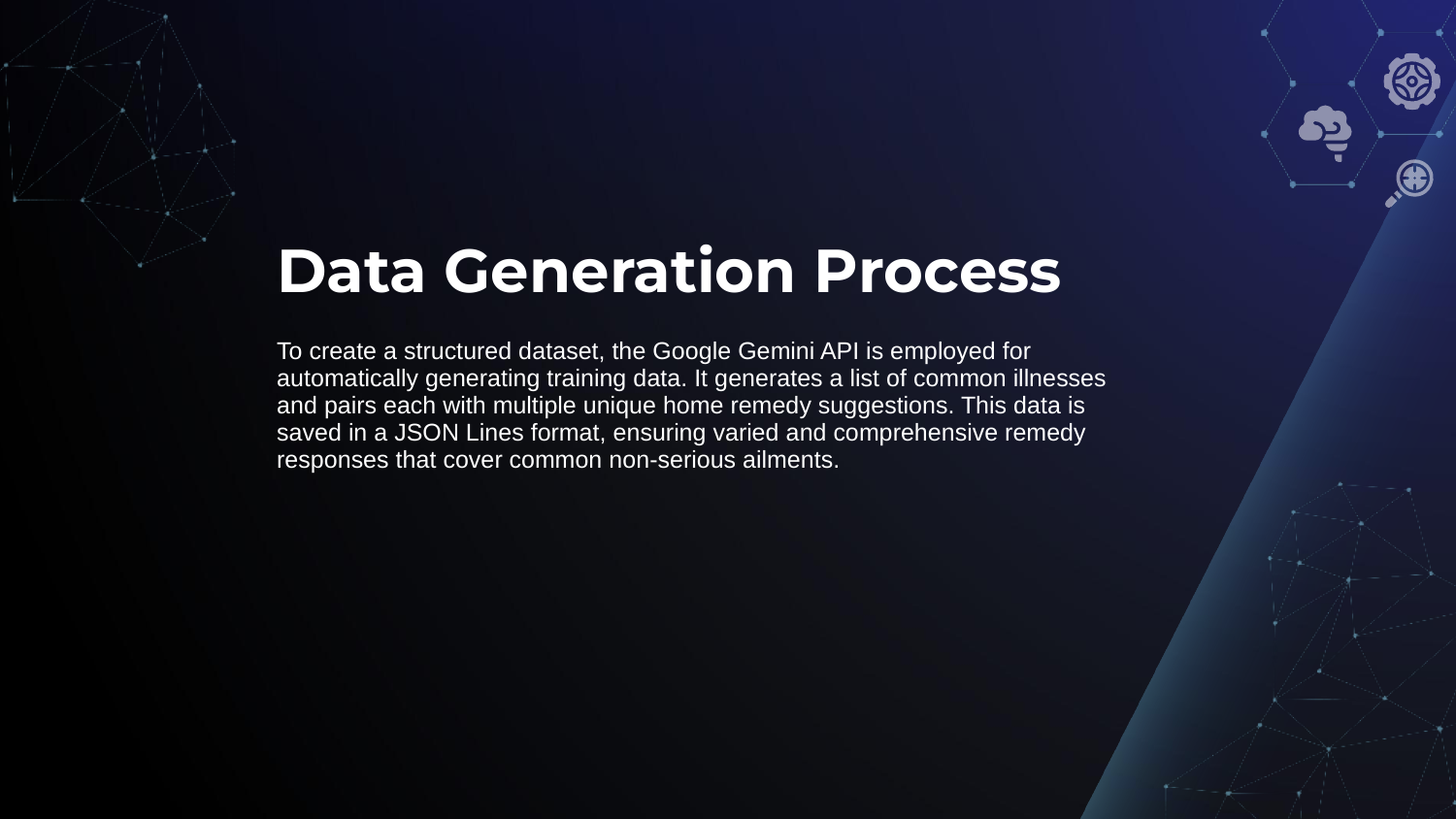

Data Generation Process
To create a structured dataset, the Google Gemini API is employed for automatically generating training data. It generates a list of common illnesses and pairs each with multiple unique home remedy suggestions. This data is saved in a JSON Lines format, ensuring varied and comprehensive remedy responses that cover common non-serious ailments.